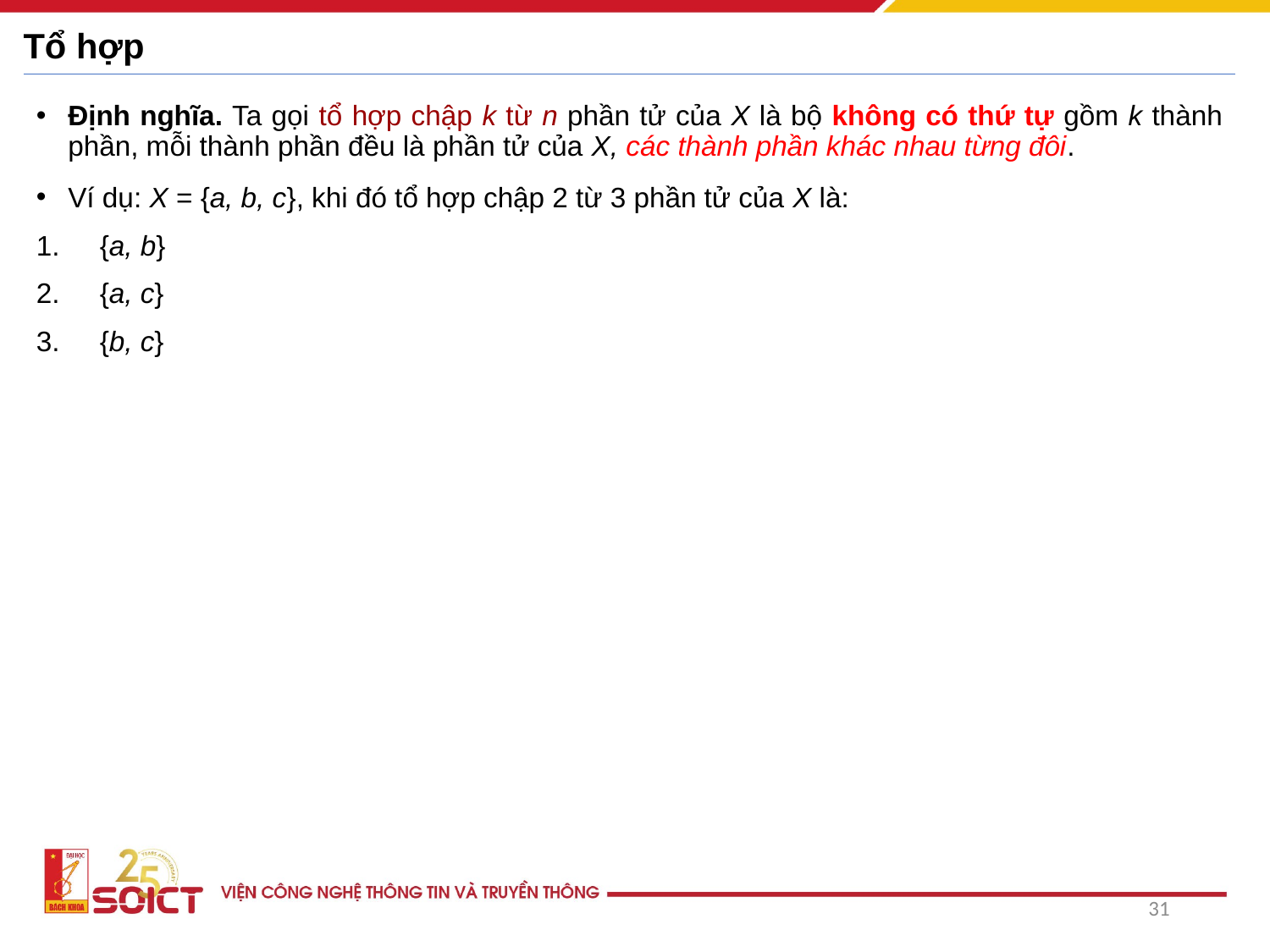

# Tổ hợp
Định nghĩa. Ta gọi tổ hợp chập k từ n phần tử của X là bộ không có thứ tự gồm k thành phần, mỗi thành phần đều là phần tử của X, các thành phần khác nhau từng đôi.
Ví dụ: X = {a, b, c}, khi đó tổ hợp chập 2 từ 3 phần tử của X là:
{a, b}
{a, c}
{b, c}

31